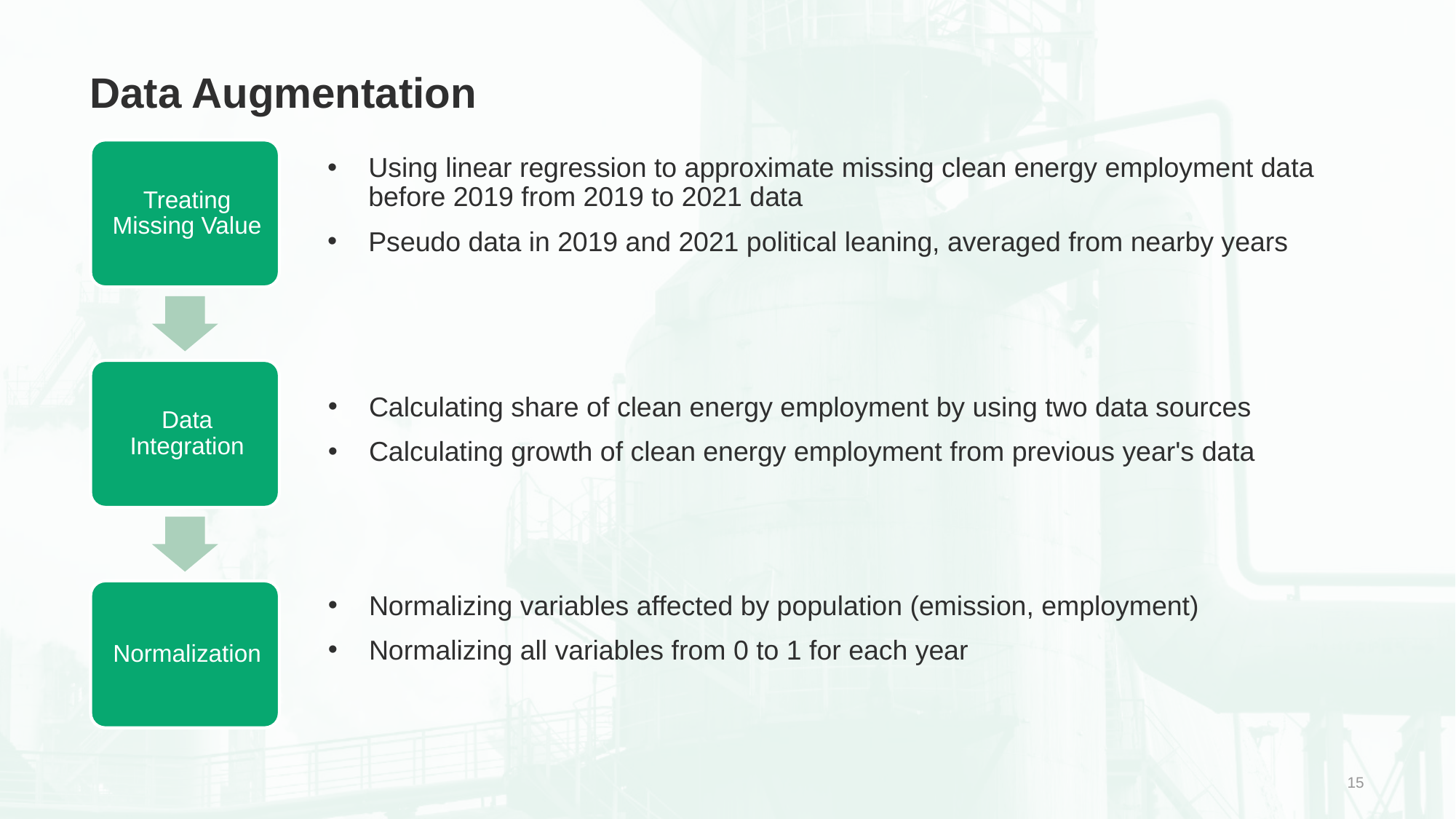

# Data Augmentation
Treating Missing Value

Data Integration

Normalization
Using linear regression to approximate missing clean energy employment data before 2019 from 2019 to 2021 data
Pseudo data in 2019 and 2021 political leaning, averaged from nearby years

Calculating share of clean energy employment by using two data sources
Calculating growth of clean energy employment from previous year's data
Normalizing variables affected by population (emission, employment)
Normalizing all variables from 0 to 1 for each year
15